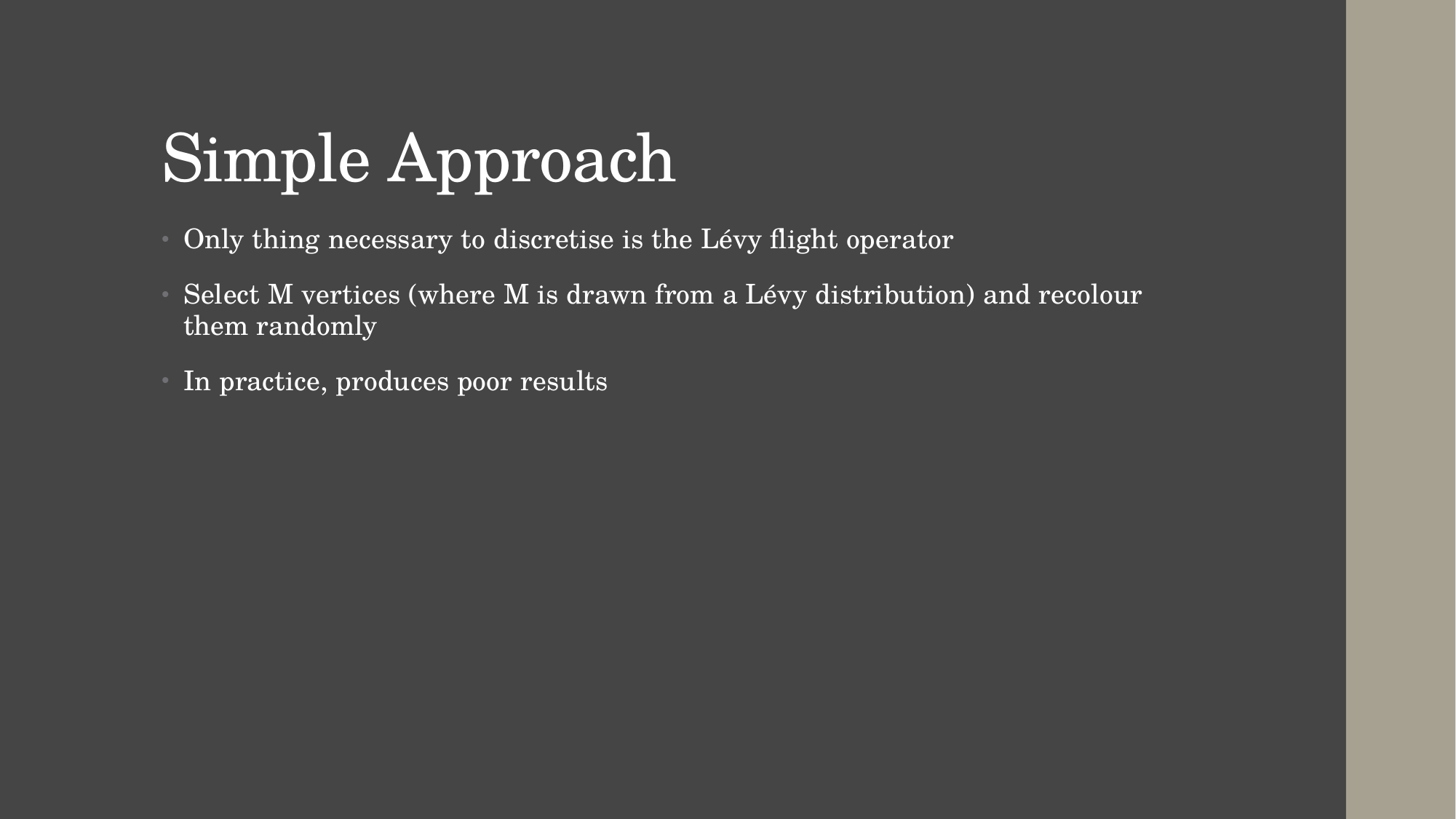

# Simple Approach
Only thing necessary to discretise is the Lévy flight operator
Select M vertices (where M is drawn from a Lévy distribution) and recolour them randomly
In practice, produces poor results